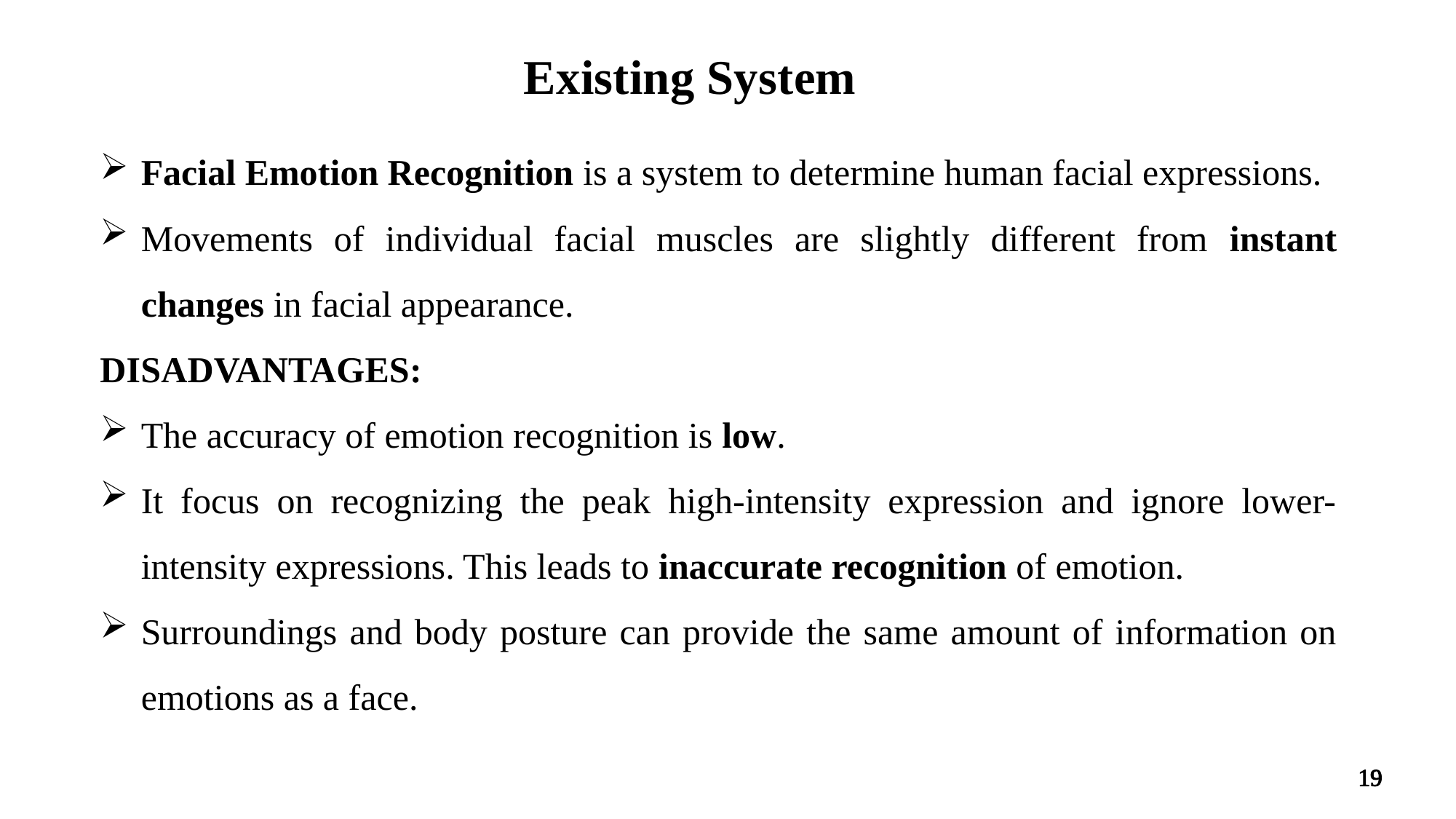

# Existing System
Facial Emotion Recognition is a system to determine human facial expressions.
Movements of individual facial muscles are slightly different from instant changes in facial appearance.
DISADVANTAGES:
The accuracy of emotion recognition is low.
It focus on recognizing the peak high-intensity expression and ignore lower-intensity expressions. This leads to inaccurate recognition of emotion.
Surroundings and body posture can provide the same amount of information on emotions as a face.

19